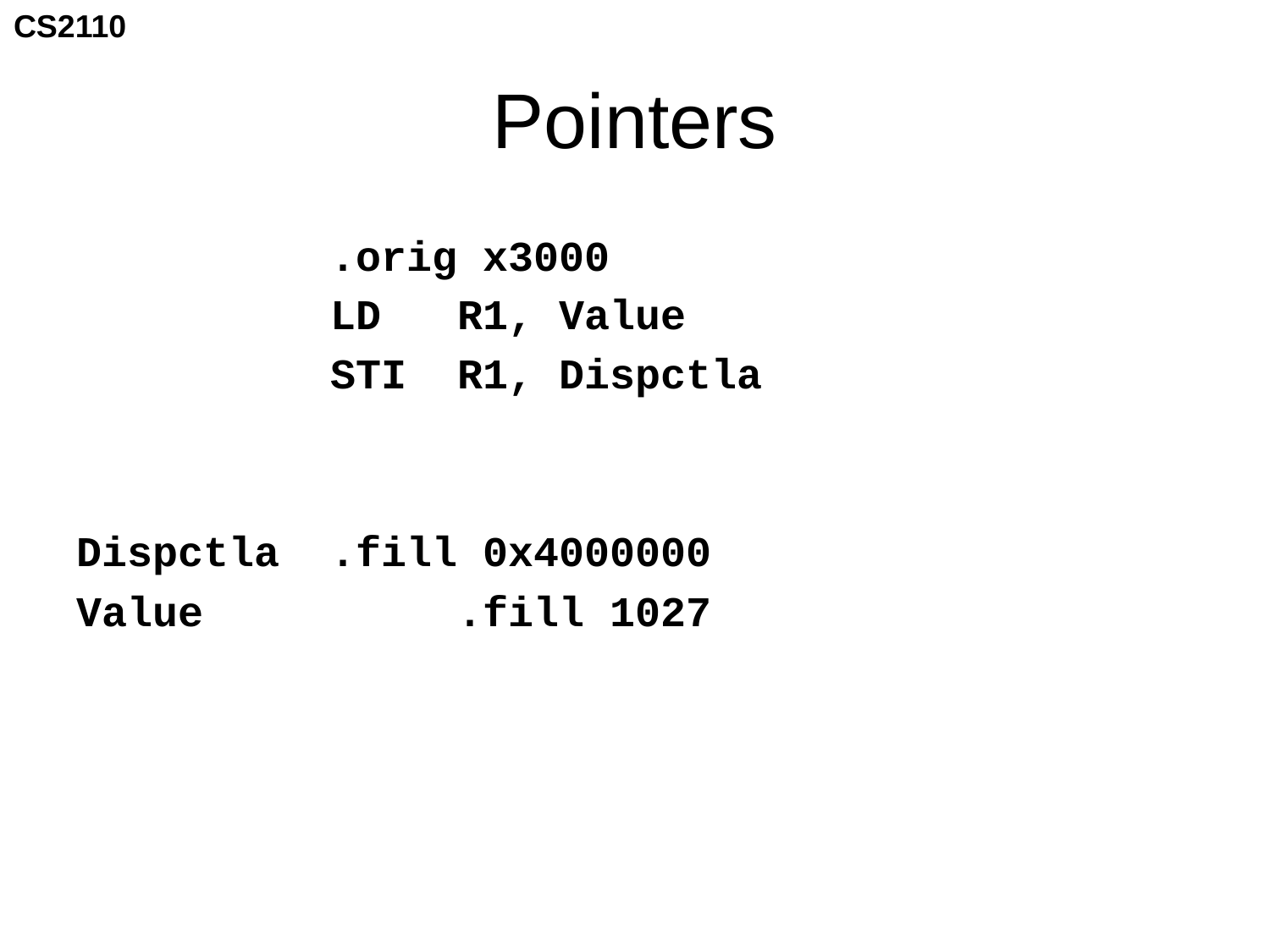

# Pointers
		.orig x3000
		LD	R1, Value
		STI	R1, Dispctla

Dispctla	.fill 0x4000000
Value		.fill 1027